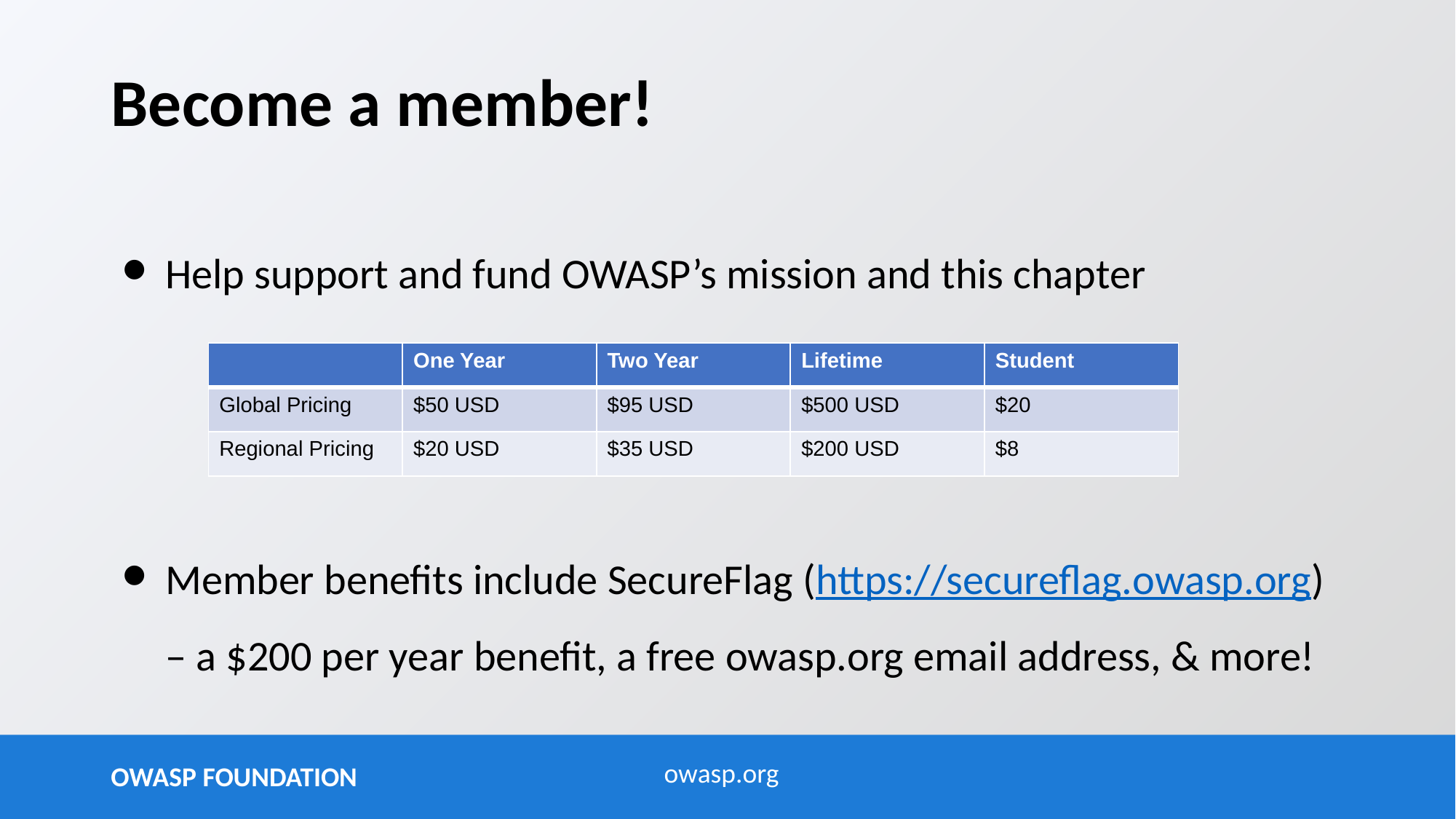

# Become a member!
Help support and fund OWASP’s mission and this chapter

Member benefits include SecureFlag (https://secureflag.owasp.org) – a $200 per year benefit, a free owasp.org email address, & more!
|  | One Year | Two Year | Lifetime | Student |
| --- | --- | --- | --- | --- |
| Global Pricing | $50 USD | $95 USD | $500 USD | $20 |
| Regional Pricing | $20 USD | $35 USD | $200 USD | $8 |